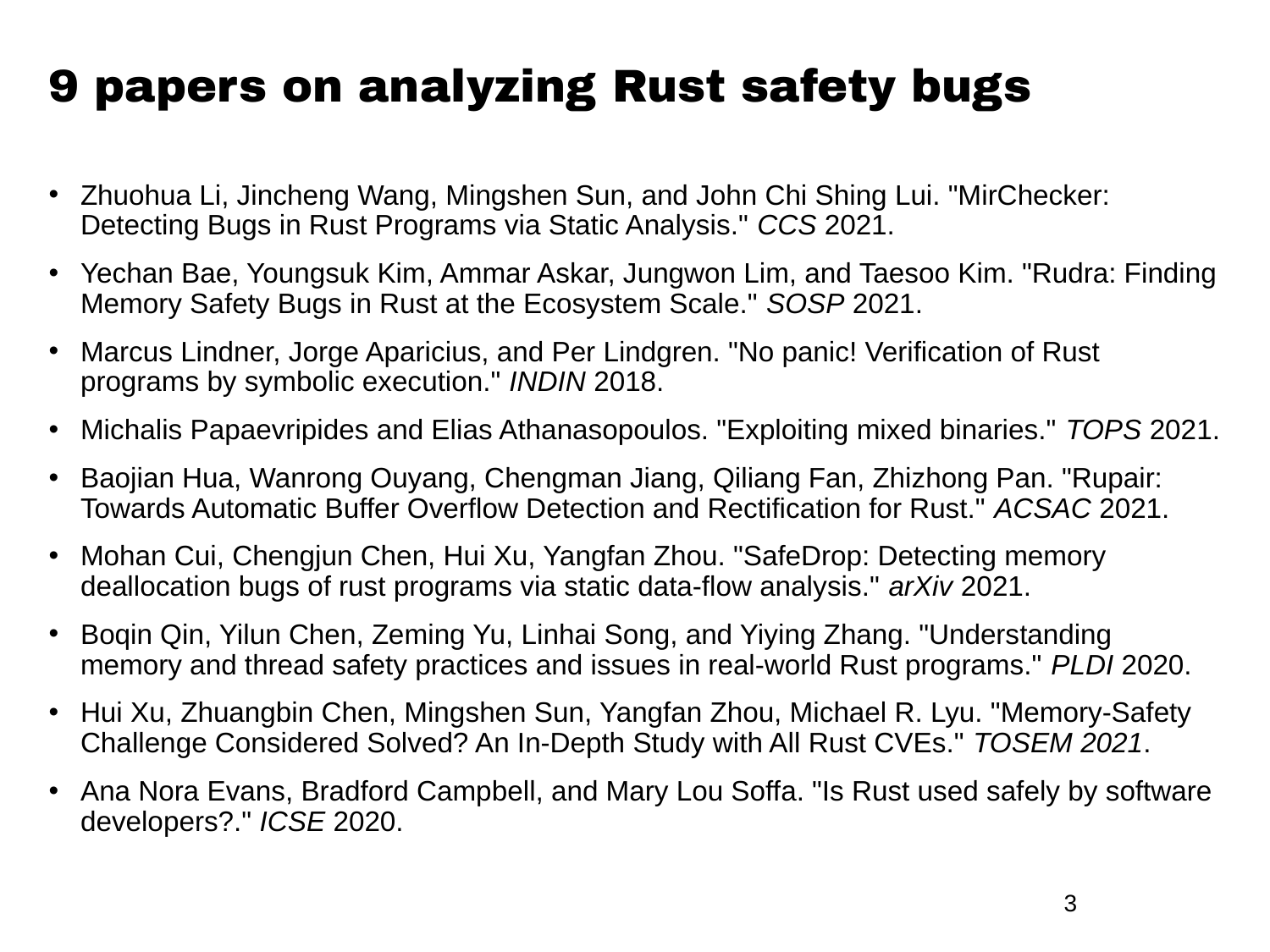

# 9 papers on analyzing Rust safety bugs
Zhuohua Li, Jincheng Wang, Mingshen Sun, and John Chi Shing Lui. "MirChecker: Detecting Bugs in Rust Programs via Static Analysis." CCS 2021.
Yechan Bae, Youngsuk Kim, Ammar Askar, Jungwon Lim, and Taesoo Kim. "Rudra: Finding Memory Safety Bugs in Rust at the Ecosystem Scale." SOSP 2021.
Marcus Lindner, Jorge Aparicius, and Per Lindgren. "No panic! Verification of Rust programs by symbolic execution." INDIN 2018.
Michalis Papaevripides and Elias Athanasopoulos. "Exploiting mixed binaries." TOPS 2021.
Baojian Hua, Wanrong Ouyang, Chengman Jiang, Qiliang Fan, Zhizhong Pan. "Rupair: Towards Automatic Buffer Overflow Detection and Rectification for Rust." ACSAC 2021.
Mohan Cui, Chengjun Chen, Hui Xu, Yangfan Zhou. "SafeDrop: Detecting memory deallocation bugs of rust programs via static data-flow analysis." arXiv 2021.
Boqin Qin, Yilun Chen, Zeming Yu, Linhai Song, and Yiying Zhang. "Understanding memory and thread safety practices and issues in real-world Rust programs." PLDI 2020.
Hui Xu, Zhuangbin Chen, Mingshen Sun, Yangfan Zhou, Michael R. Lyu. "Memory-Safety Challenge Considered Solved? An In-Depth Study with All Rust CVEs." TOSEM 2021.
Ana Nora Evans, Bradford Campbell, and Mary Lou Soffa. "Is Rust used safely by software developers?." ICSE 2020.